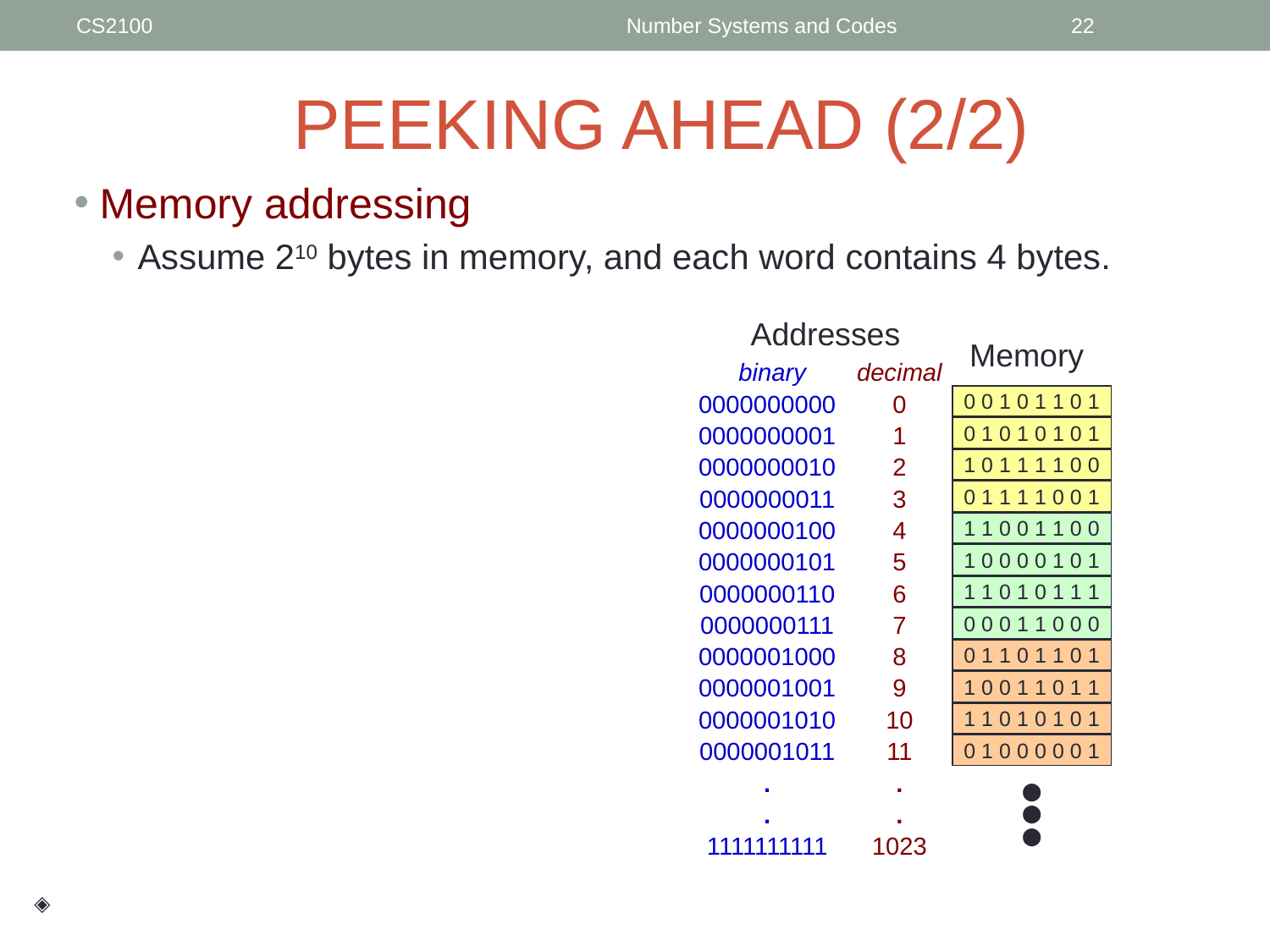

CS2100
Number Systems and Codes
22
# PEEKING AHEAD (2/2)
Memory addressing
Assume 210 bytes in memory, and each word contains 4 bytes.
Addresses
Memory
binary
decimal
0000000000
0000000001
0000000010
0000000011
0000000100
0000000101
0000000110
0000000111
0000001000
0000001001
0000001010
0000001011
.
.
1111111111
0
1
2
3
4
5
6
7
8
9
10
11
.
.
1023
0 0 1 0 1 1 0 1
0 1 0 1 0 1 0 1
1 0 1 1 1 1 0 0
0 1 1 1 1 0 0 1
1 1 0 0 1 1 0 0
1 0 0 0 0 1 0 1
1 1 0 1 0 1 1 1
0 0 0 1 1 0 0 0
0 1 1 0 1 1 0 1
1 0 0 1 1 0 1 1
1 1 0 1 0 1 0 1
0 1 0 0 0 0 0 1
⬤
⬤
⬤
◈